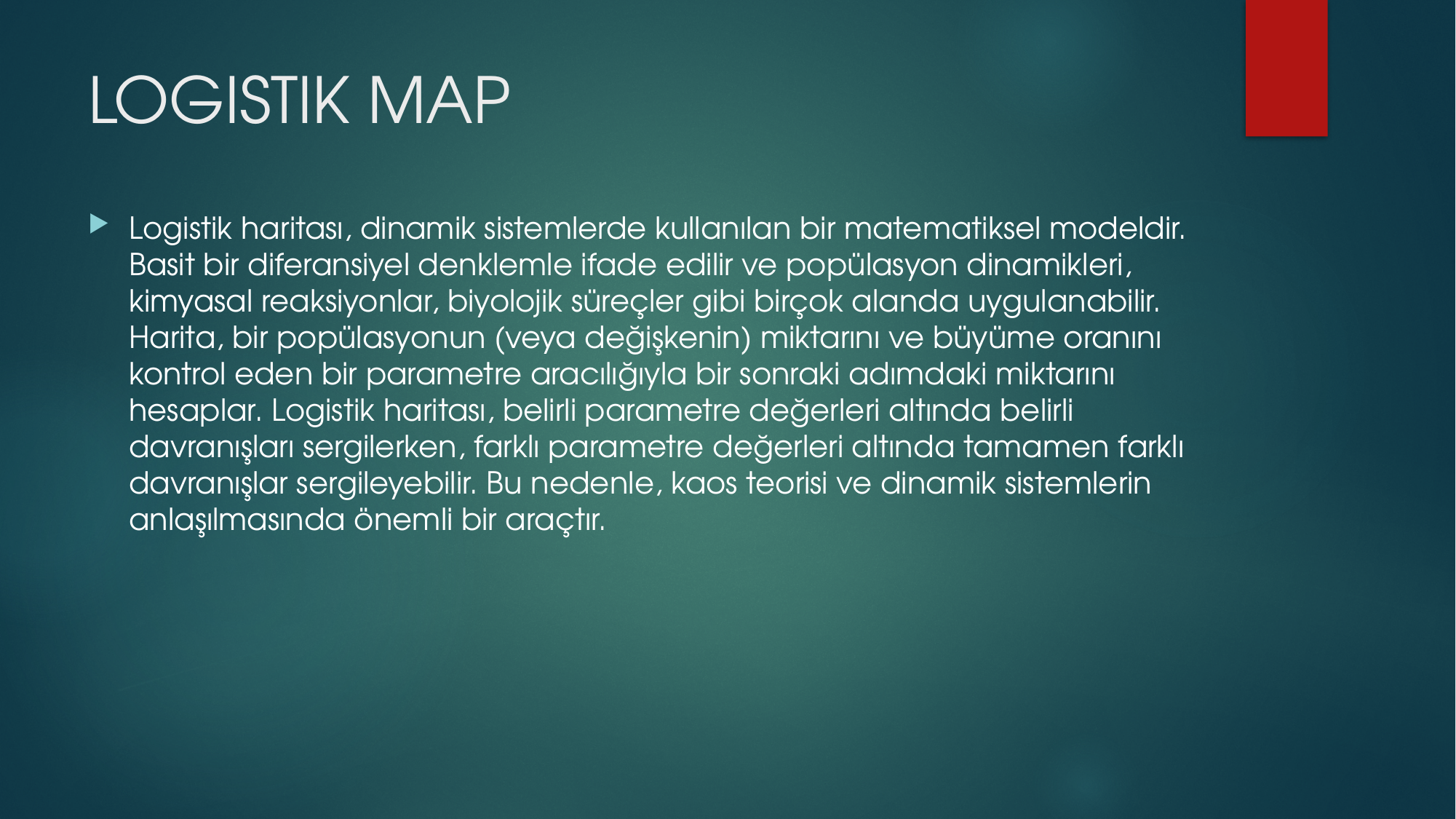

# LOGISTIK MAP
Logistik haritası, dinamik sistemlerde kullanılan bir matematiksel modeldir. Basit bir diferansiyel denklemle ifade edilir ve popülasyon dinamikleri, kimyasal reaksiyonlar, biyolojik süreçler gibi birçok alanda uygulanabilir. Harita, bir popülasyonun (veya değişkenin) miktarını ve büyüme oranını kontrol eden bir parametre aracılığıyla bir sonraki adımdaki miktarını hesaplar. Logistik haritası, belirli parametre değerleri altında belirli davranışları sergilerken, farklı parametre değerleri altında tamamen farklı davranışlar sergileyebilir. Bu nedenle, kaos teorisi ve dinamik sistemlerin anlaşılmasında önemli bir araçtır.